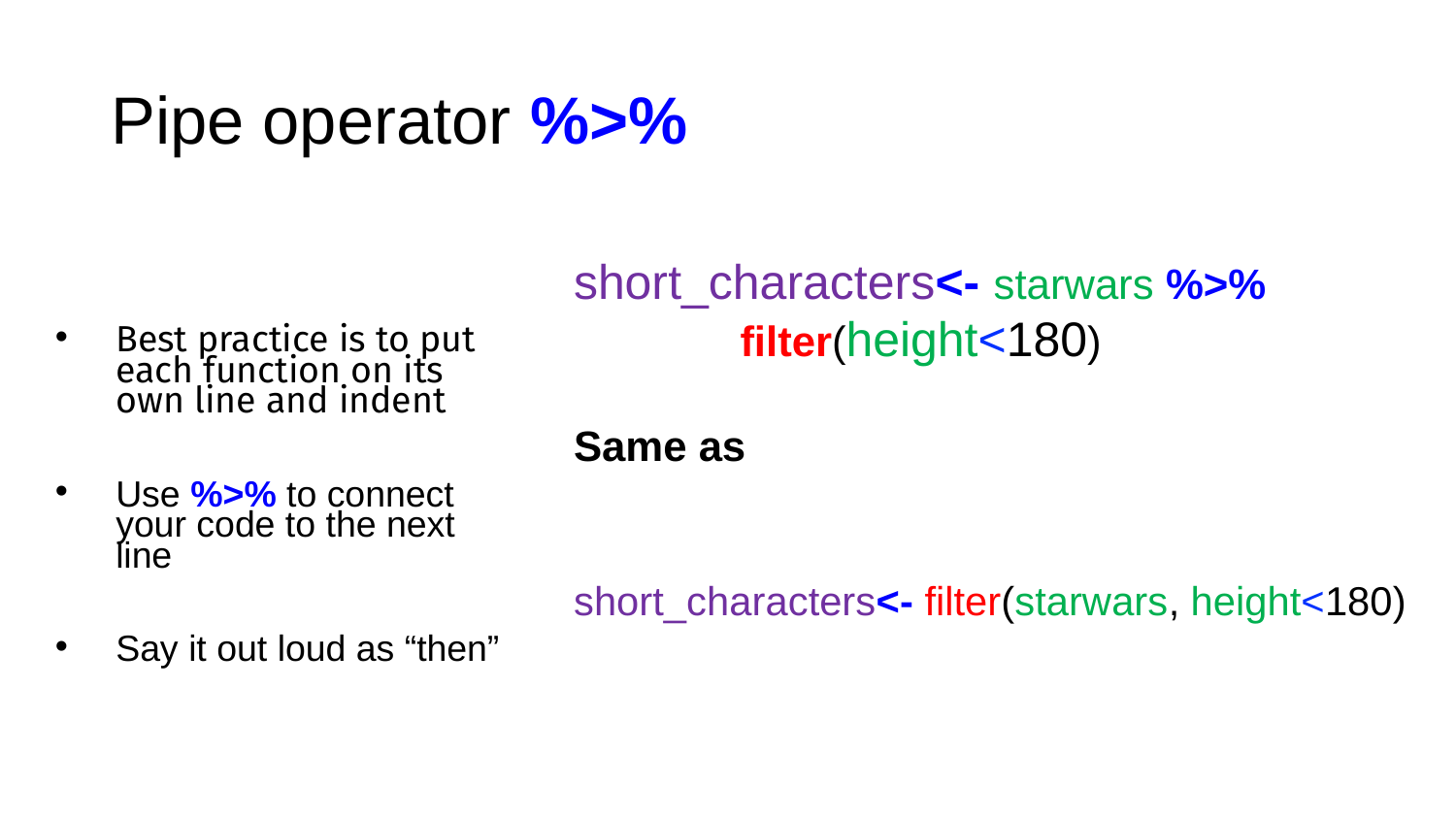

# Pipe operator %>%

Best practice is to put each function on its own line and indent

Use %>% to connect your code to the next line

Say it out loud as “then”

short_characters<- starwars %>%
              filter(height<180)

Same as

short_characters<- filter(starwars, height<180)